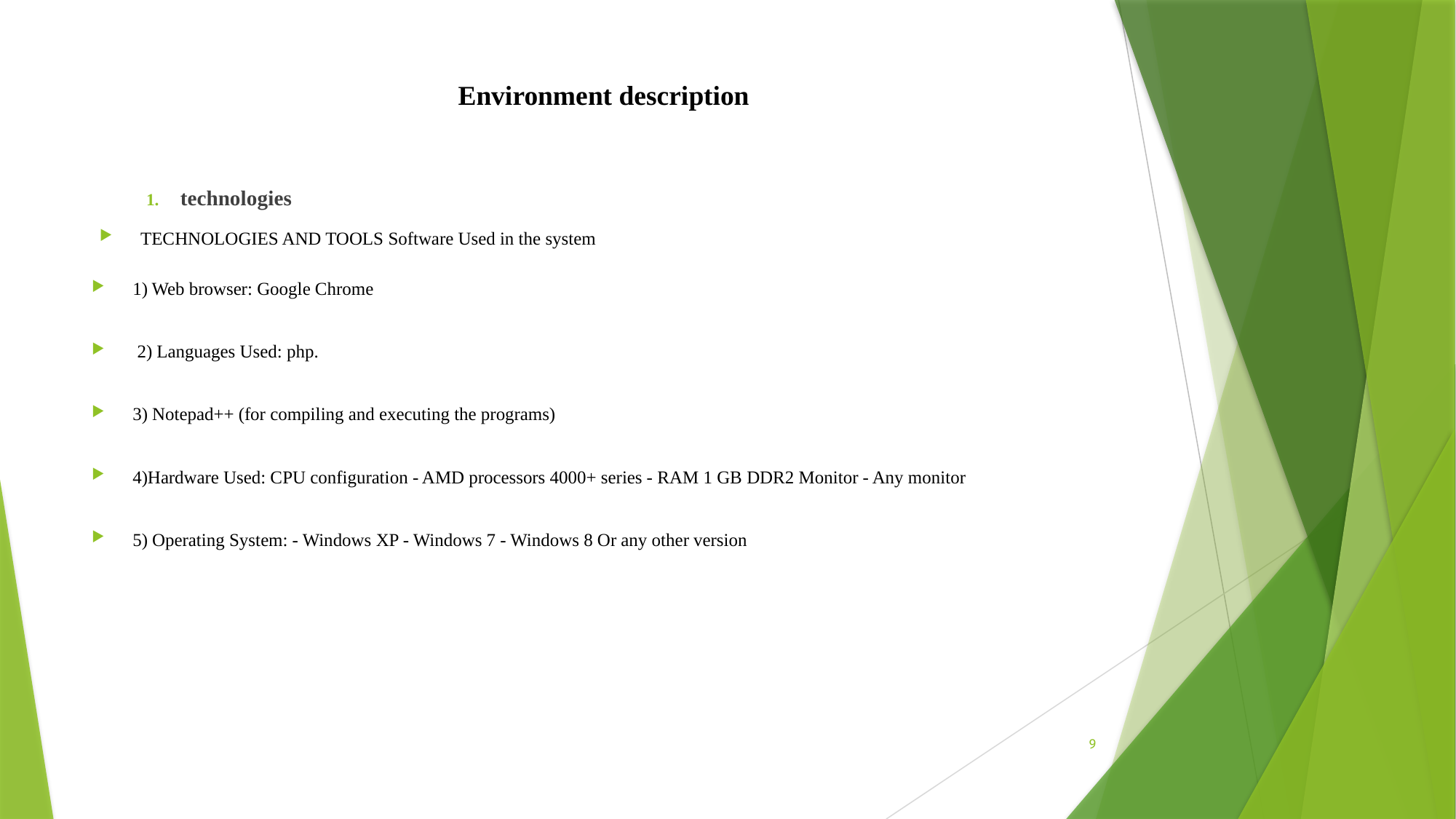

# Environment description
technologies
TECHNOLOGIES AND TOOLS Software Used in the system
1) Web browser: Google Chrome
 2) Languages Used: php.
3) Notepad++ (for compiling and executing the programs)
4)Hardware Used: CPU configuration - AMD processors 4000+ series - RAM 1 GB DDR2 Monitor - Any monitor
5) Operating System: - Windows XP - Windows 7 - Windows 8 Or any other version

9